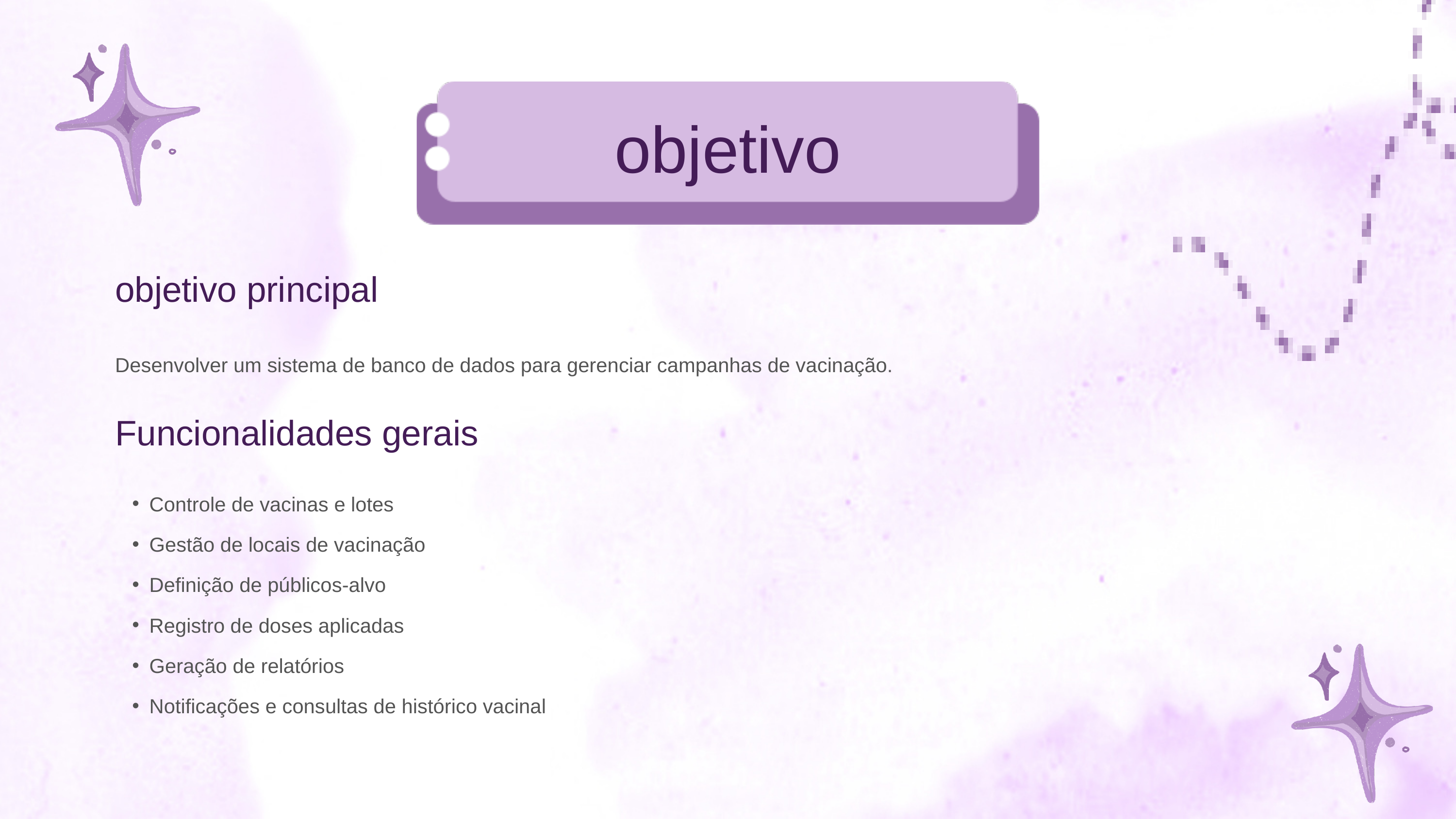

objetivo
objetivo principal
Desenvolver um sistema de banco de dados para gerenciar campanhas de vacinação.
Funcionalidades gerais
Controle de vacinas e lotes
Gestão de locais de vacinação
Definição de públicos-alvo
Registro de doses aplicadas
Geração de relatórios
Notificações e consultas de histórico vacinal